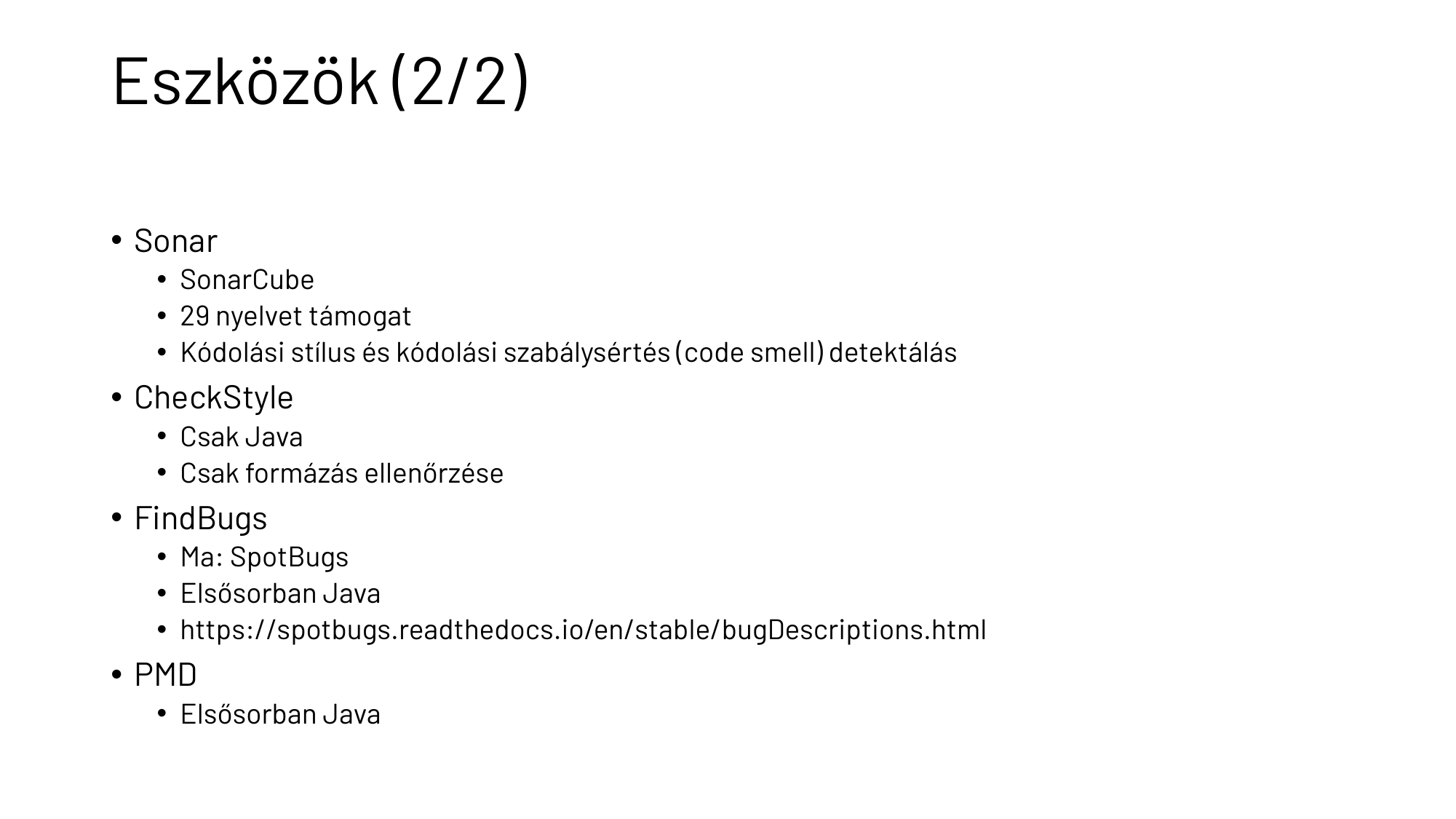

# Eszközök (2/2)
Sonar
SonarCube
29 nyelvet támogat
Kódolási stílus és kódolási szabálysértés (code smell) detektálás
CheckStyle
Csak Java
Csak formázás ellenőrzése
FindBugs
Ma: SpotBugs
Elsősorban Java
https://spotbugs.readthedocs.io/en/stable/bugDescriptions.html
PMD
Elsősorban Java